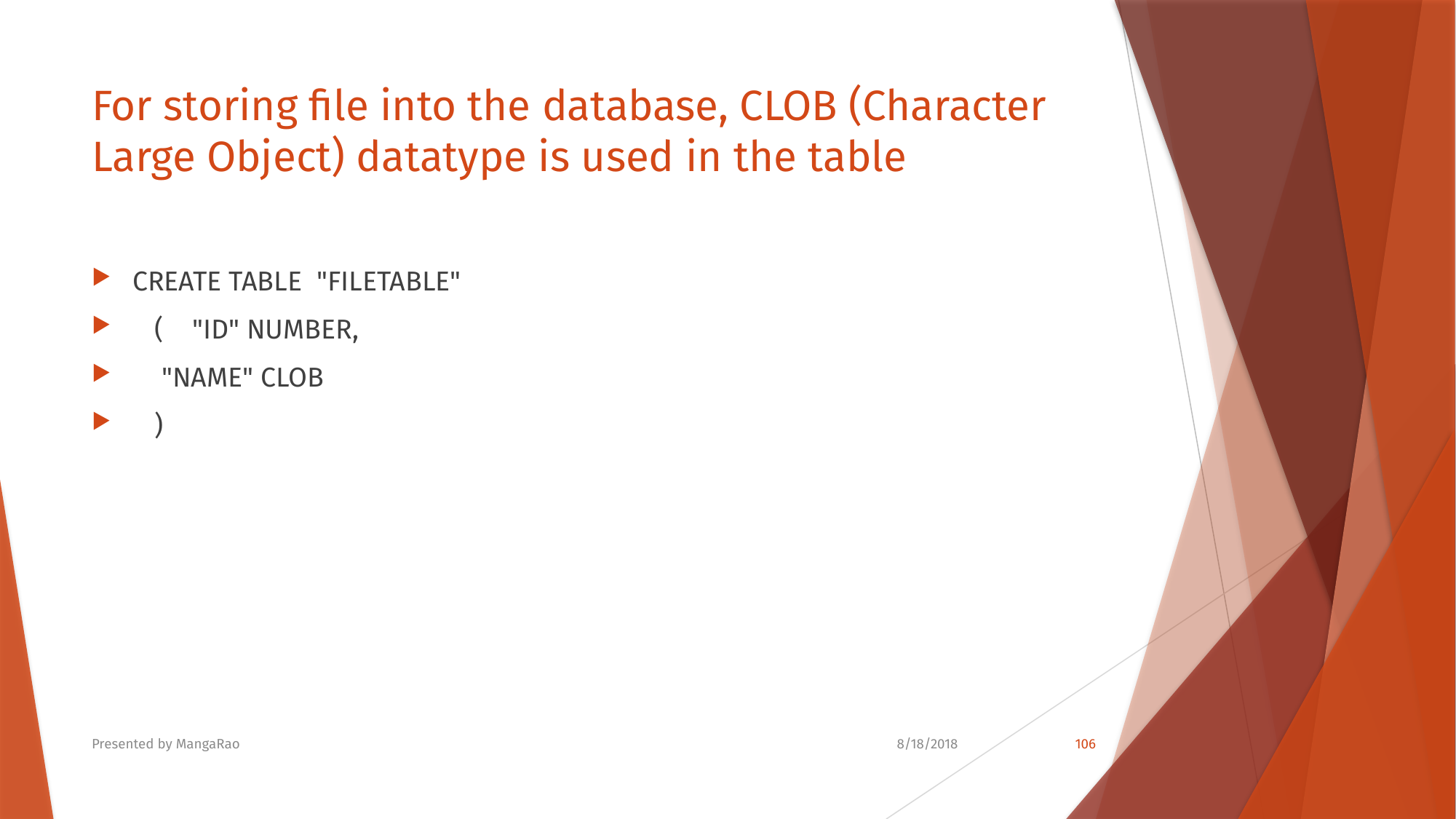

# For storing file into the database, CLOB (Character Large Object) datatype is used in the table
CREATE TABLE  "FILETABLE"
   (    "ID" NUMBER,
    "NAME" CLOB
   )

Presented by MangaRao
8/18/2018
106